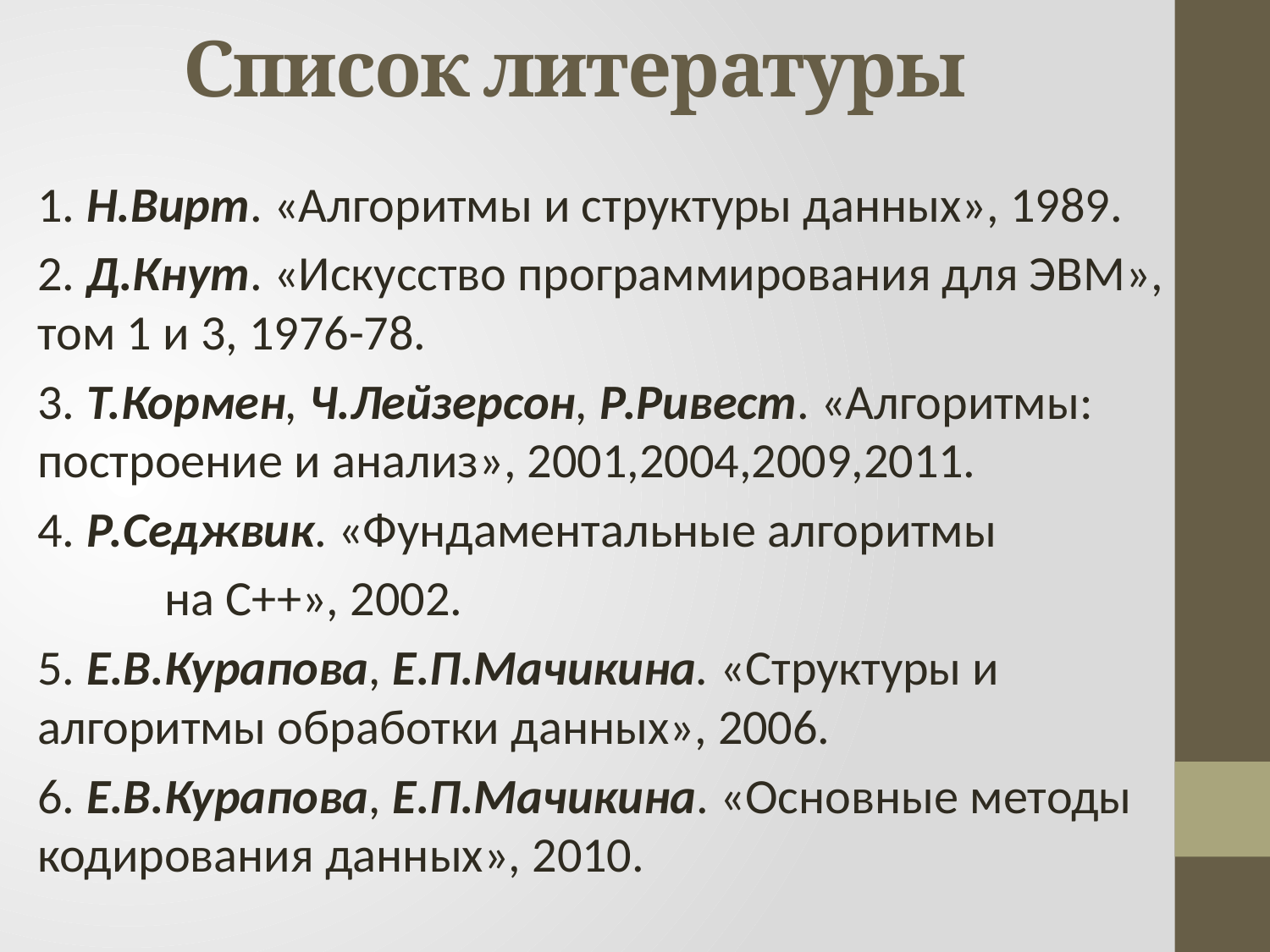

# Список литературы
1. Н.Вирт. «Алгоритмы и структуры данных», 1989.
2. Д.Кнут. «Искусство программирования для ЭВМ», 	том 1 и 3, 1976-78.
3. Т.Кормен, Ч.Лейзерсон, Р.Ривест. «Алгоритмы: 	построение и анализ», 2001,2004,2009,2011.
4. Р.Седжвик. «Фундаментальные алгоритмы
	на С++», 2002.
5. Е.В.Курапова, Е.П.Мачикина. «Структуры и 	алгоритмы обработки данных», 2006.
6. Е.В.Курапова, Е.П.Мачикина. «Основные методы 	кодирования данных», 2010.